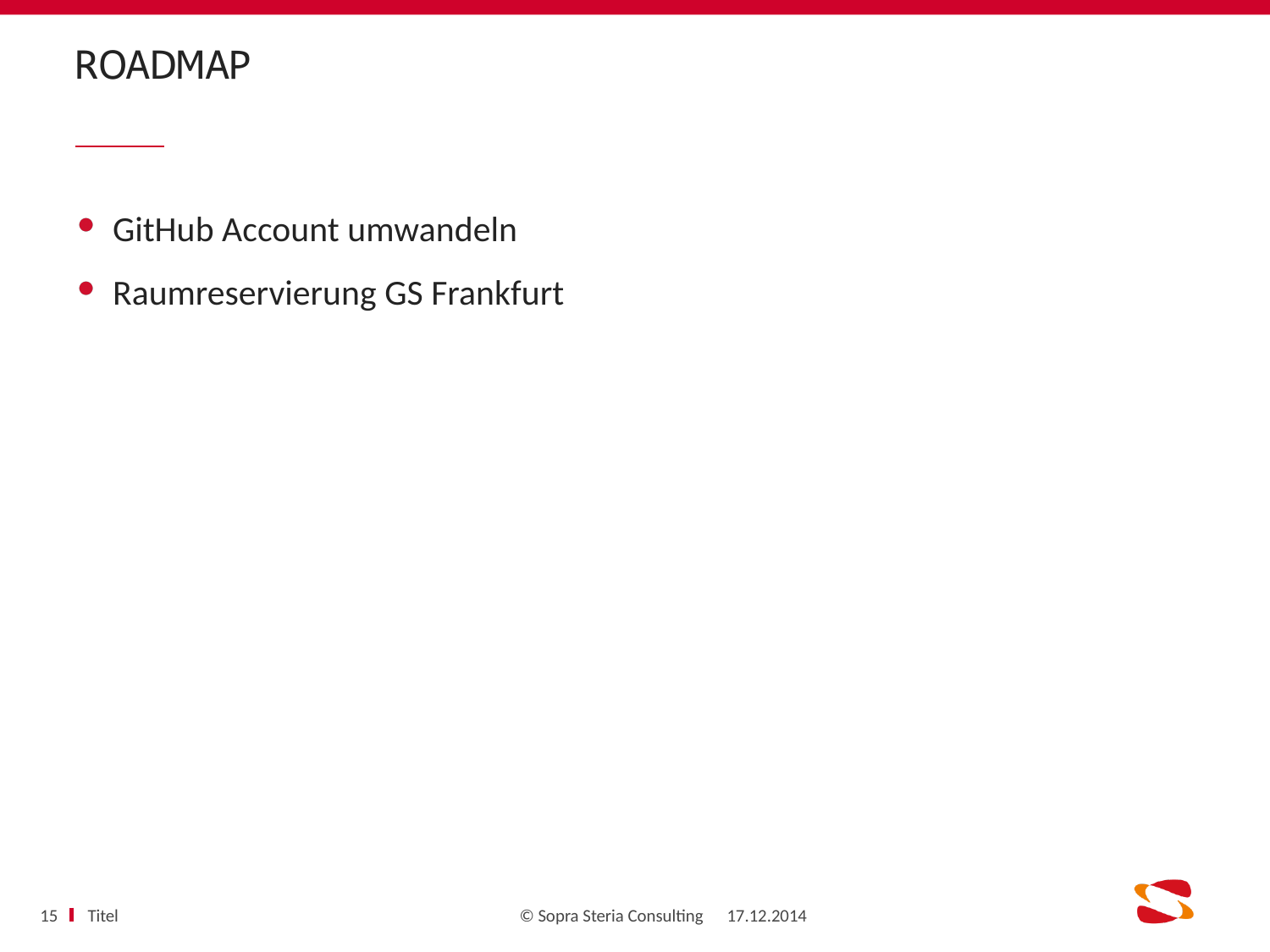

# Roadmap

GitHub Account umwandeln
Raumreservierung GS Frankfurt

Titel
15
17.12.2014